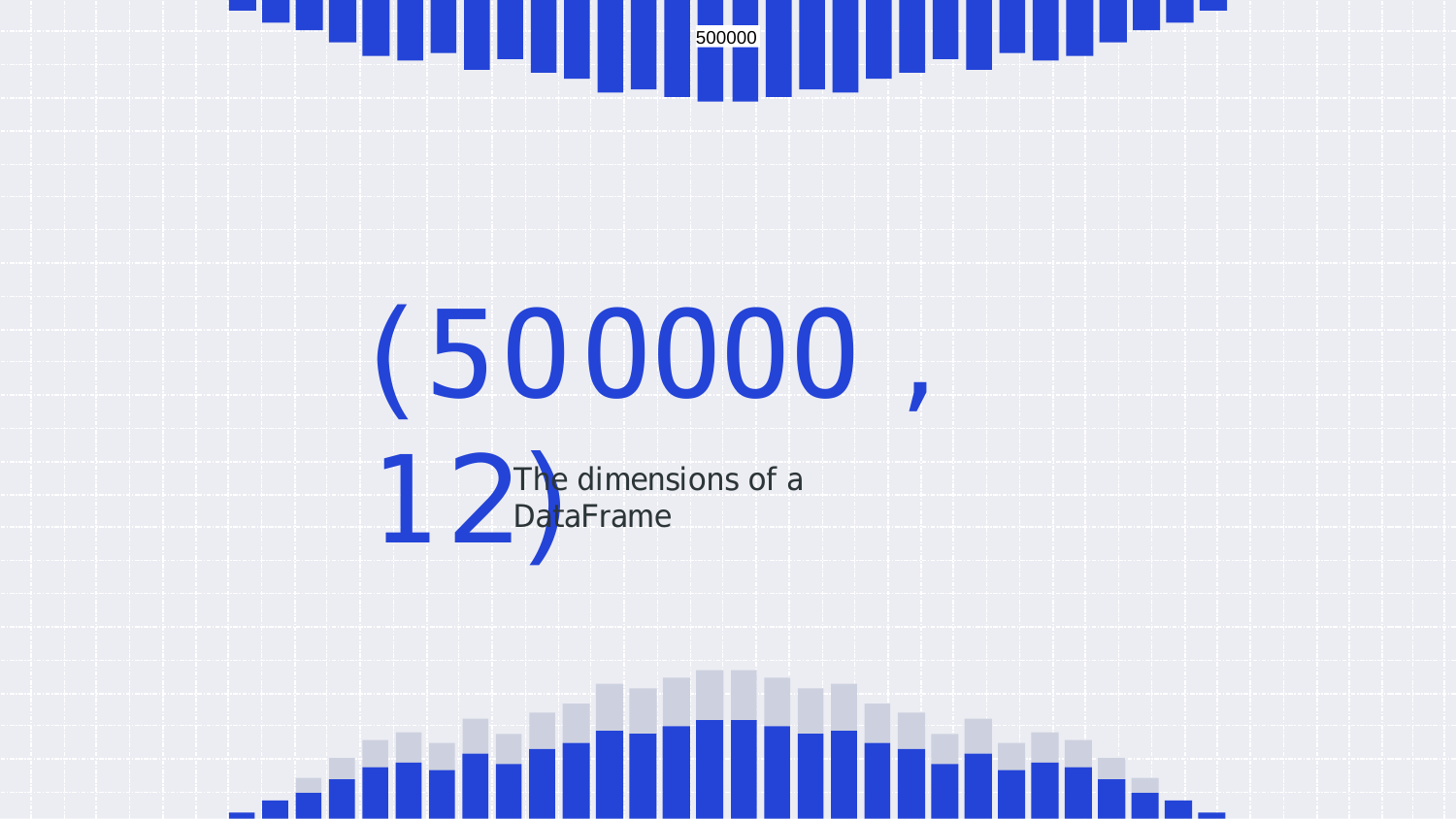

500000

# (500000 , 12)
The dimensions of a DataFrame